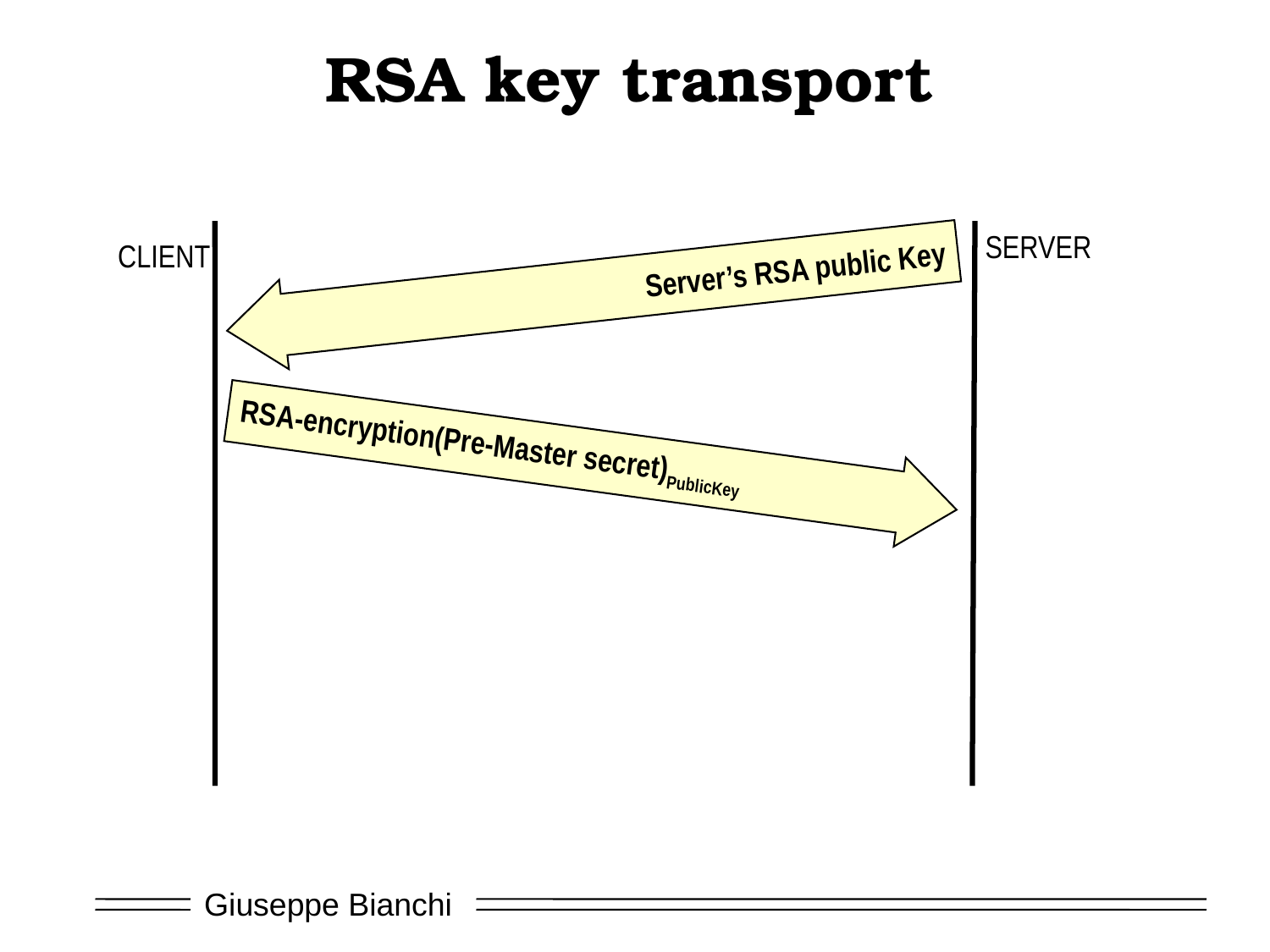

# RSA key transport

SERVER

CLIENT
Server’s RSA public Key
RSA-encryption(Pre-Master secret)PublicKey